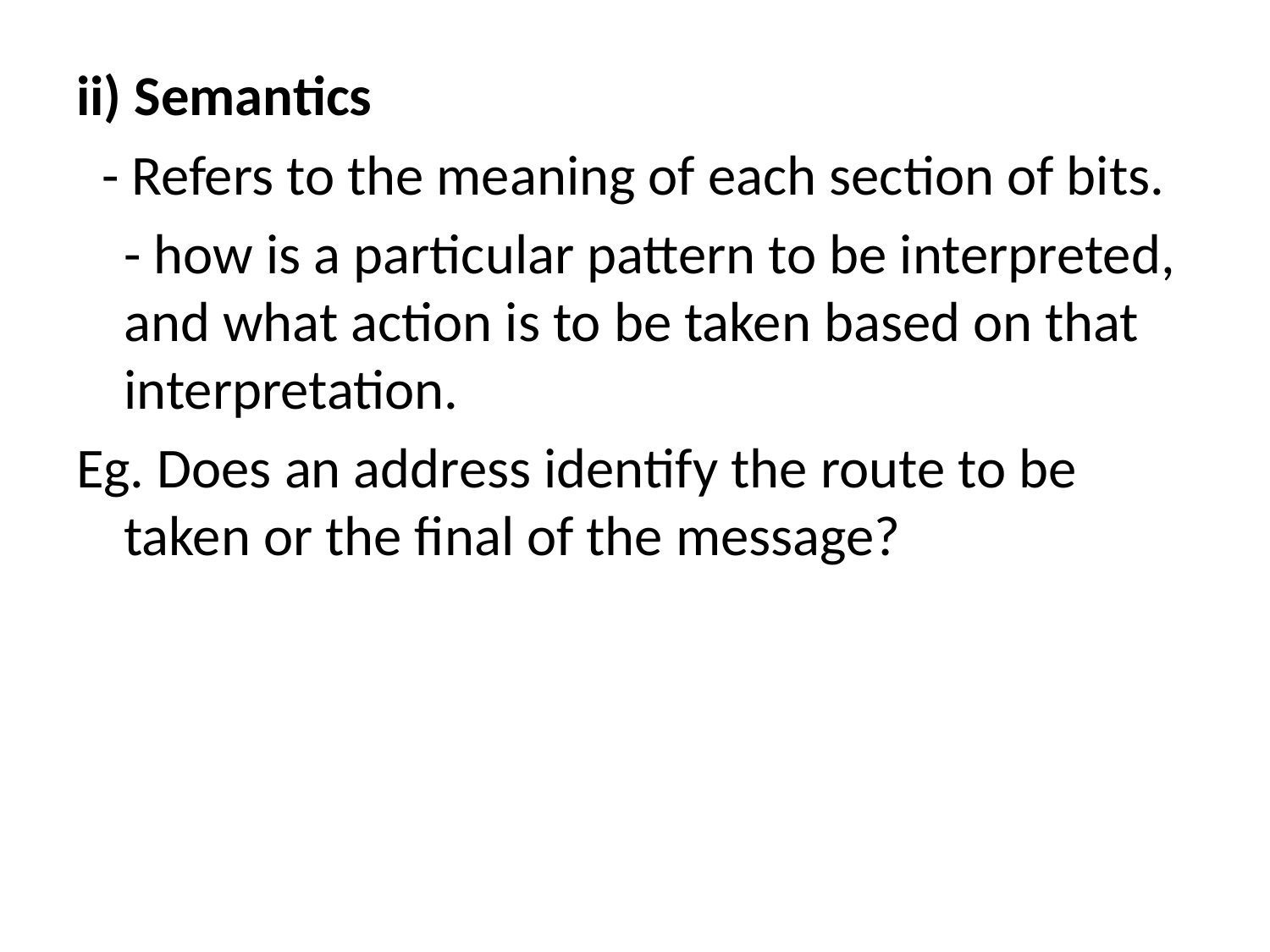

ii) Semantics
  - Refers to the meaning of each section of bits.
	- how is a particular pattern to be interpreted, and what action is to be taken based on that interpretation.
Eg. Does an address identify the route to be taken or the final of the message?